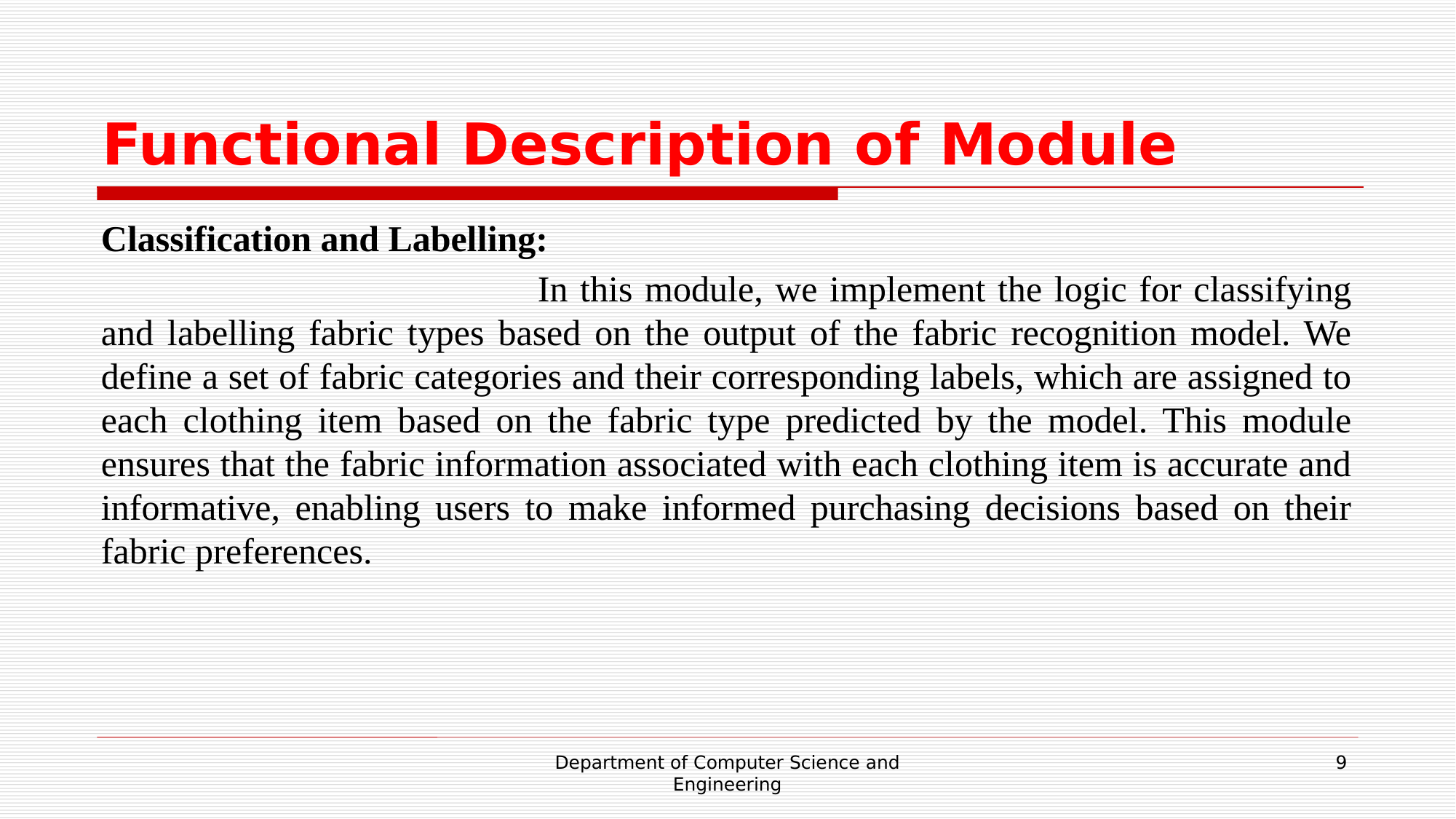

# Functional Description of Module
Classification and Labelling:
				In this module, we implement the logic for classifying and labelling fabric types based on the output of the fabric recognition model. We define a set of fabric categories and their corresponding labels, which are assigned to each clothing item based on the fabric type predicted by the model. This module ensures that the fabric information associated with each clothing item is accurate and informative, enabling users to make informed purchasing decisions based on their fabric preferences.
Department of Computer Science and Engineering
9